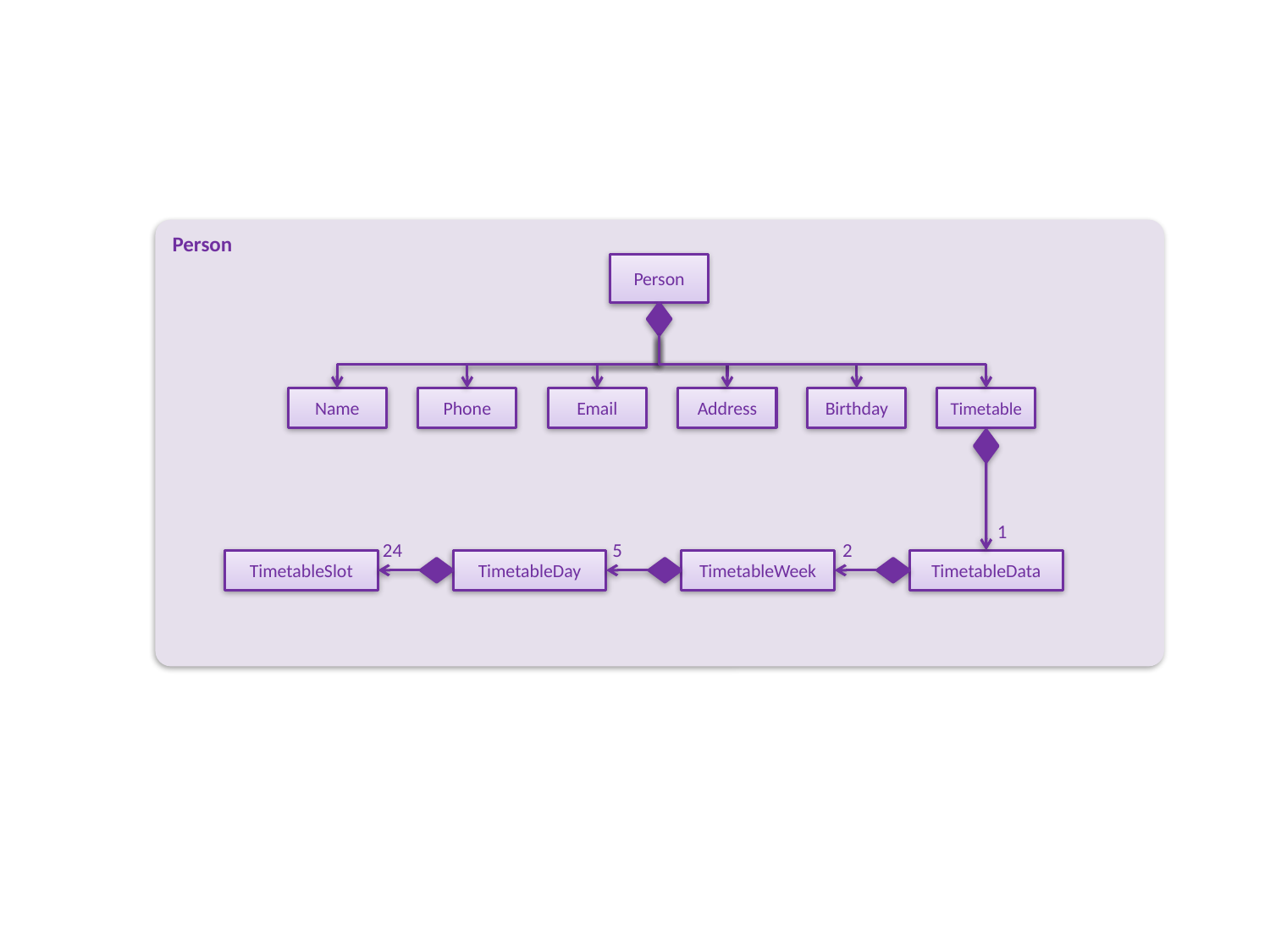

Person
Person

Name
Phone
Email
Address
Birthday
Timetable

1
24
5
2
TimetableSlot
TimetableDay
TimetableWeek
TimetableData